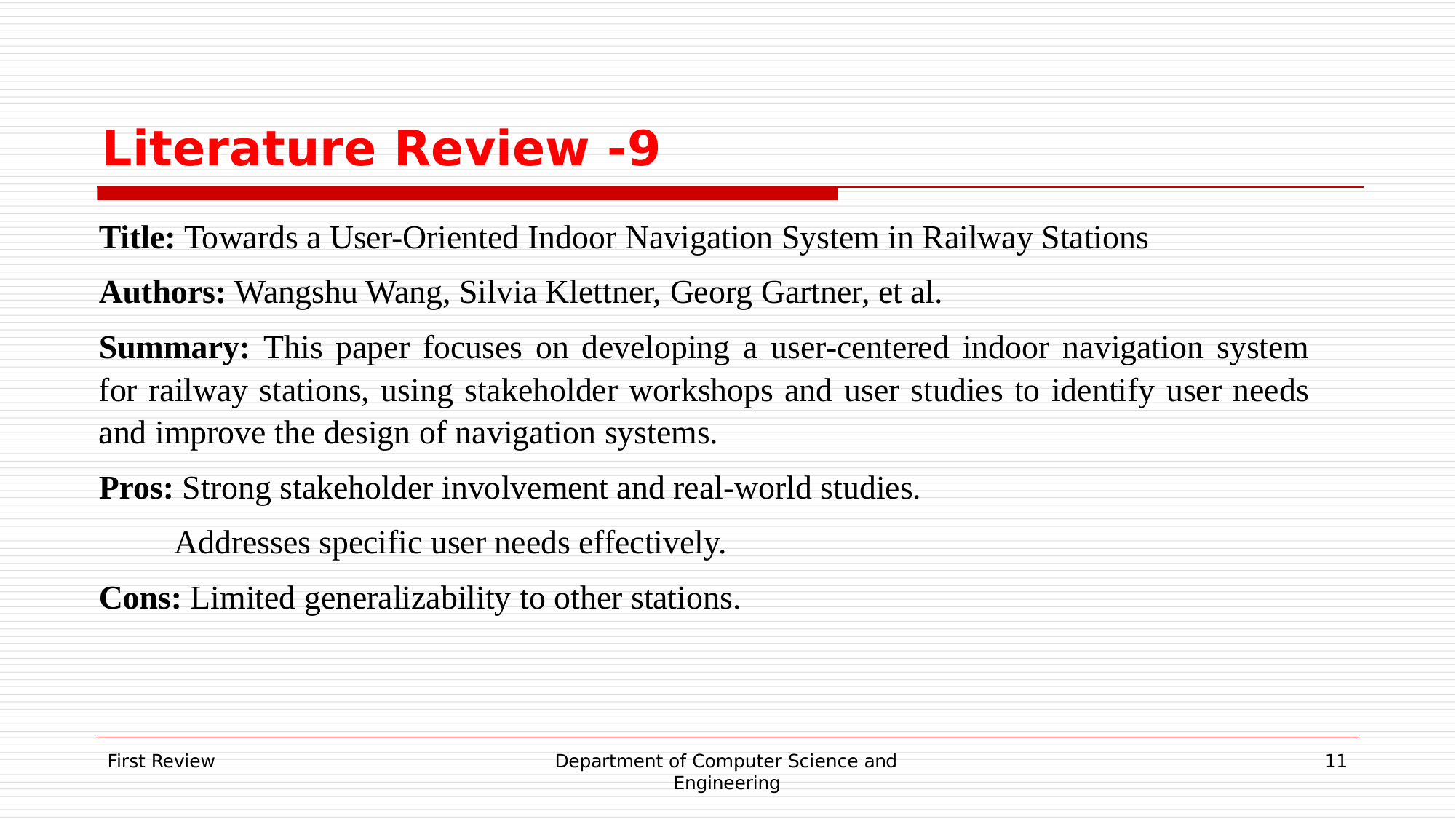

# Literature Review -9
Title: Towards a User-Oriented Indoor Navigation System in Railway Stations
Authors: Wangshu Wang, Silvia Klettner, Georg Gartner, et al.
Summary: This paper focuses on developing a user-centered indoor navigation system for railway stations, using stakeholder workshops and user studies to identify user needs and improve the design of navigation systems.
Pros: Strong stakeholder involvement and real-world studies.
         Addresses specific user needs effectively.
Cons: Limited generalizability to other stations.

First Review
Department of Computer Science and Engineering
11